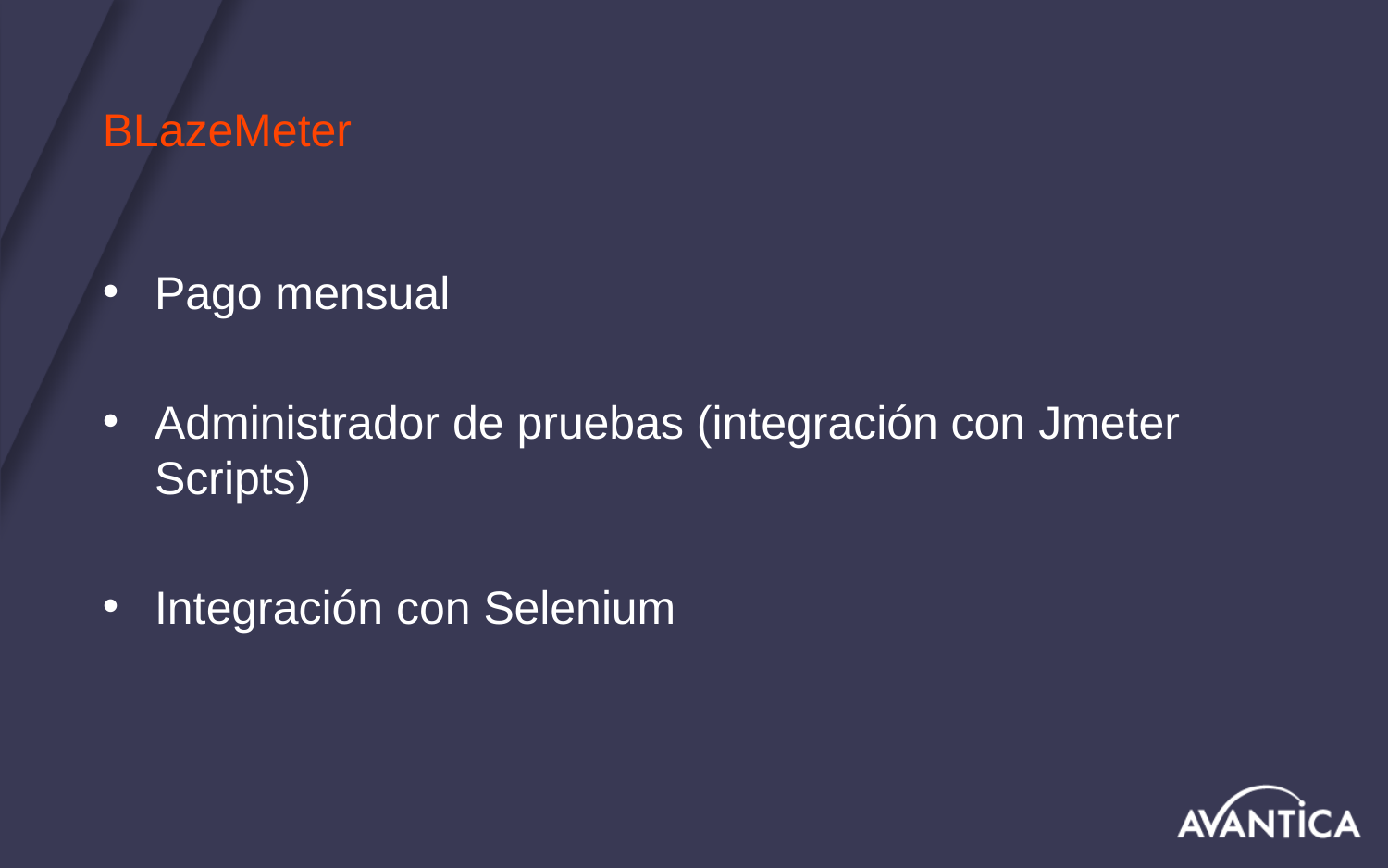

# BLazeMeter
Pago mensual

Administrador de pruebas (integración con Jmeter Scripts)

Integración con Selenium